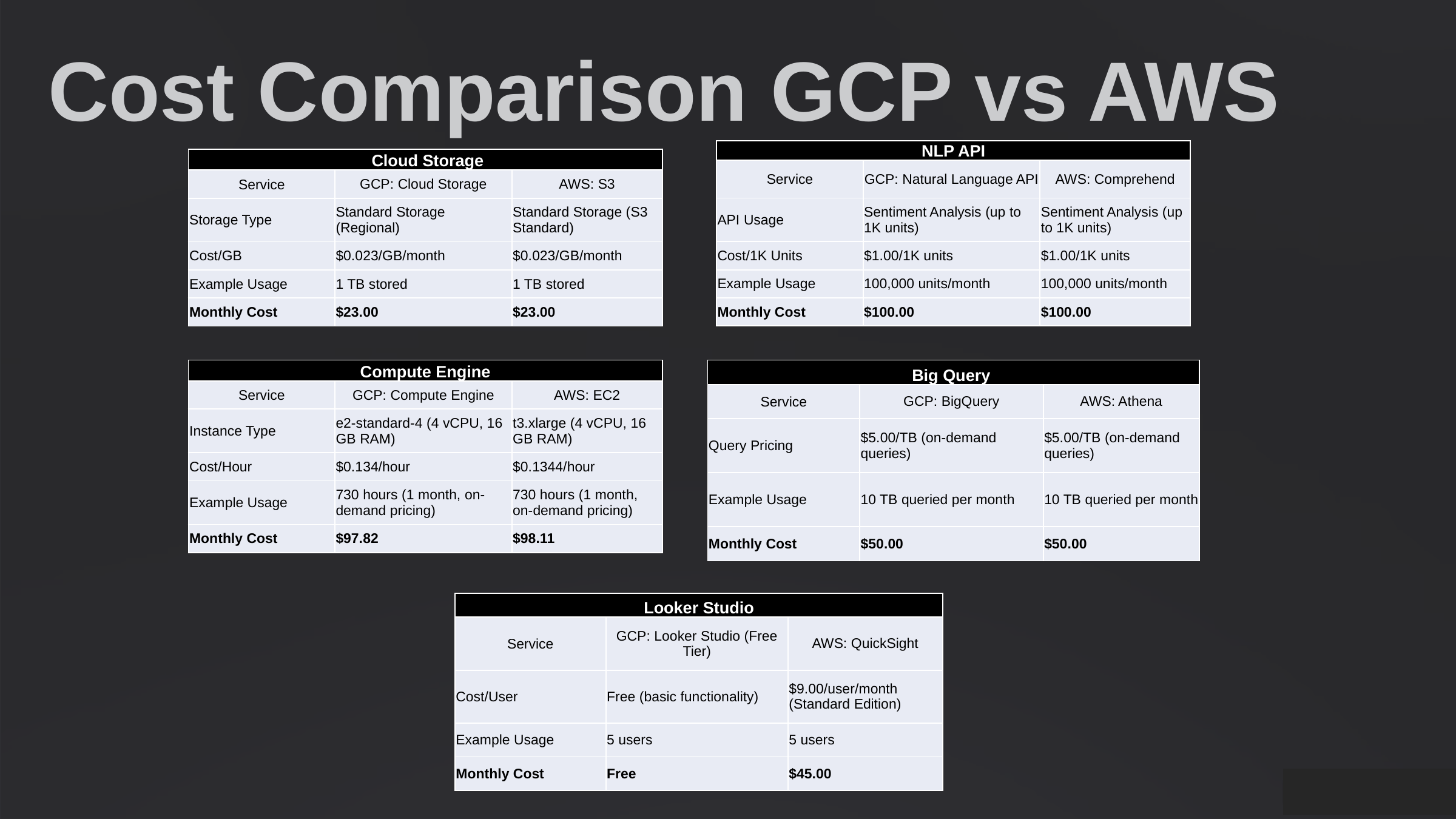

Cost Comparison GCP vs AWS
| NLP API |  |  |
| --- | --- | --- |
| Service | GCP: Natural Language API | AWS: Comprehend |
| API Usage | Sentiment Analysis (up to 1K units) | Sentiment Analysis (up to 1K units) |
| Cost/1K Units | $1.00/1K units | $1.00/1K units |
| Example Usage | 100,000 units/month | 100,000 units/month |
| Monthly Cost | $100.00 | $100.00 |
| Cloud Storage |  |  |
| --- | --- | --- |
| Service | GCP: Cloud Storage | AWS: S3 |
| Storage Type | Standard Storage (Regional) | Standard Storage (S3 Standard) |
| Cost/GB | $0.023/GB/month | $0.023/GB/month |
| Example Usage | 1 TB stored | 1 TB stored |
| Monthly Cost | $23.00 | $23.00 |
| Compute Engine |  |  |
| --- | --- | --- |
| Service | GCP: Compute Engine | AWS: EC2 |
| Instance Type | e2-standard-4 (4 vCPU, 16 GB RAM) | t3.xlarge (4 vCPU, 16 GB RAM) |
| Cost/Hour | $0.134/hour | $0.1344/hour |
| Example Usage | 730 hours (1 month, on-demand pricing) | 730 hours (1 month, on-demand pricing) |
| Monthly Cost | $97.82 | $98.11 |
| Big Query |  |  |
| --- | --- | --- |
| Service | GCP: BigQuery | AWS: Athena |
| Query Pricing | $5.00/TB (on-demand queries) | $5.00/TB (on-demand queries) |
| Example Usage | 10 TB queried per month | 10 TB queried per month |
| Monthly Cost | $50.00 | $50.00 |

| Looker Studio |  |  |
| --- | --- | --- |
| Service | GCP: Looker Studio (Free Tier) | AWS: QuickSight |
| Cost/User | Free (basic functionality) | $9.00/user/month (Standard Edition) |
| Example Usage | 5 users | 5 users |
| Monthly Cost | Free | $45.00 |